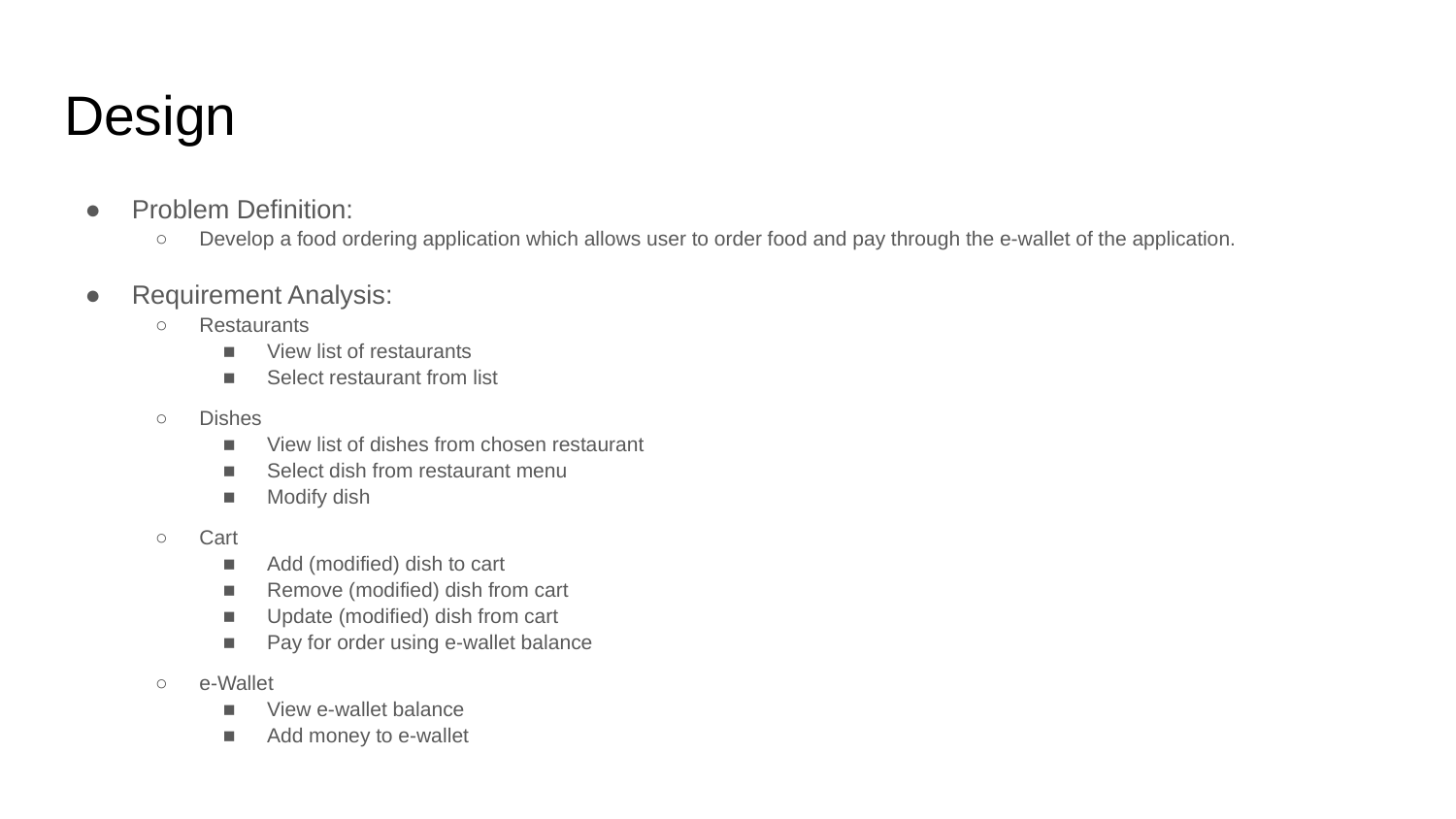

# Design
Problem Definition:
Develop a food ordering application which allows user to order food and pay through the e-wallet of the application.
Requirement Analysis:
Restaurants
View list of restaurants
Select restaurant from list
Dishes
View list of dishes from chosen restaurant
Select dish from restaurant menu
Modify dish
Cart
Add (modified) dish to cart
Remove (modified) dish from cart
Update (modified) dish from cart
Pay for order using e-wallet balance
e-Wallet
View e-wallet balance
Add money to e-wallet